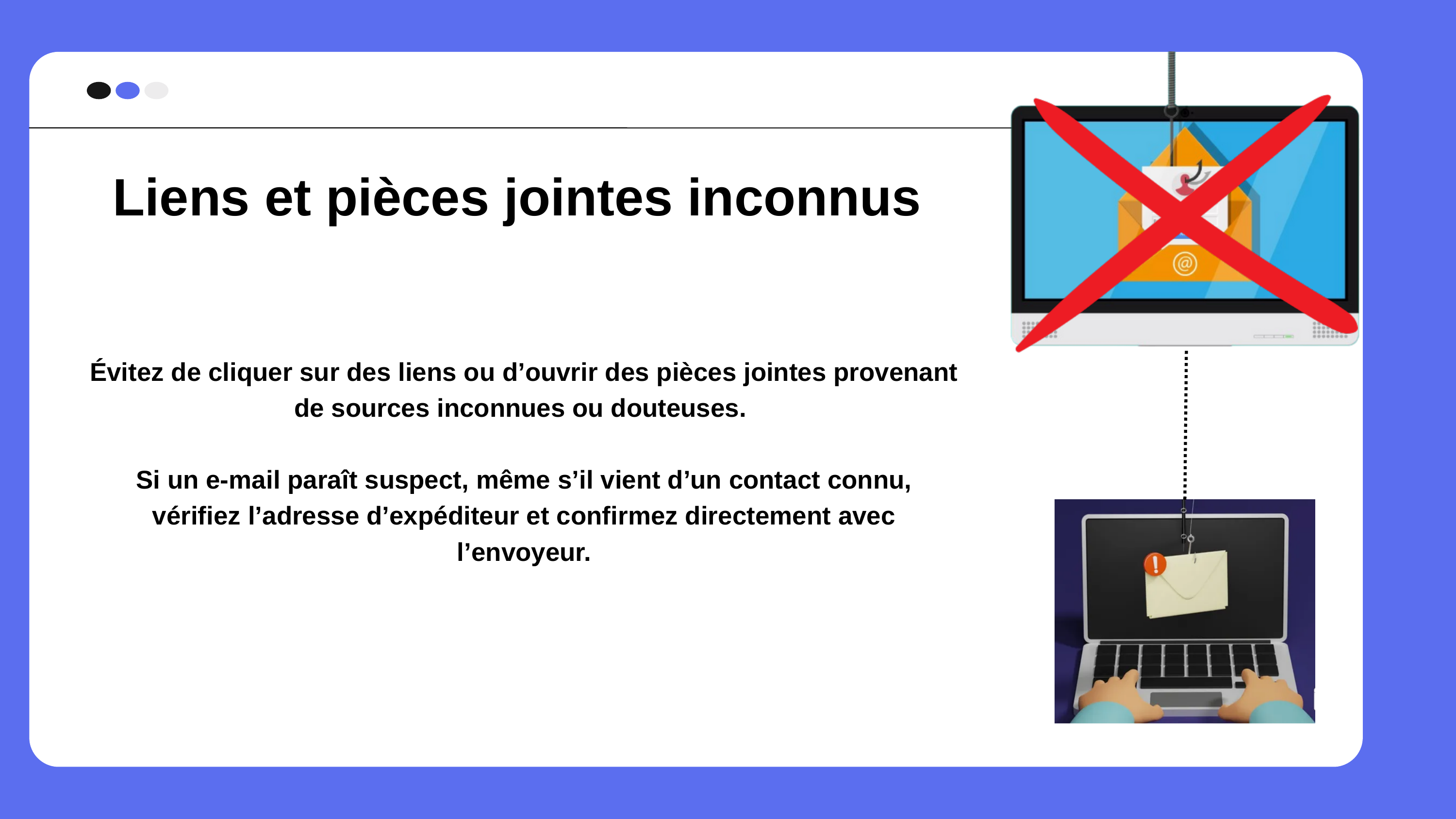

Liens et pièces jointes inconnus

Évitez de cliquer sur des liens ou d’ouvrir des pièces jointes provenant de sources inconnues ou douteuses.

Si un e-mail paraît suspect, même s’il vient d’un contact connu, vérifiez l’adresse d’expéditeur et confirmez directement avec l’envoyeur.